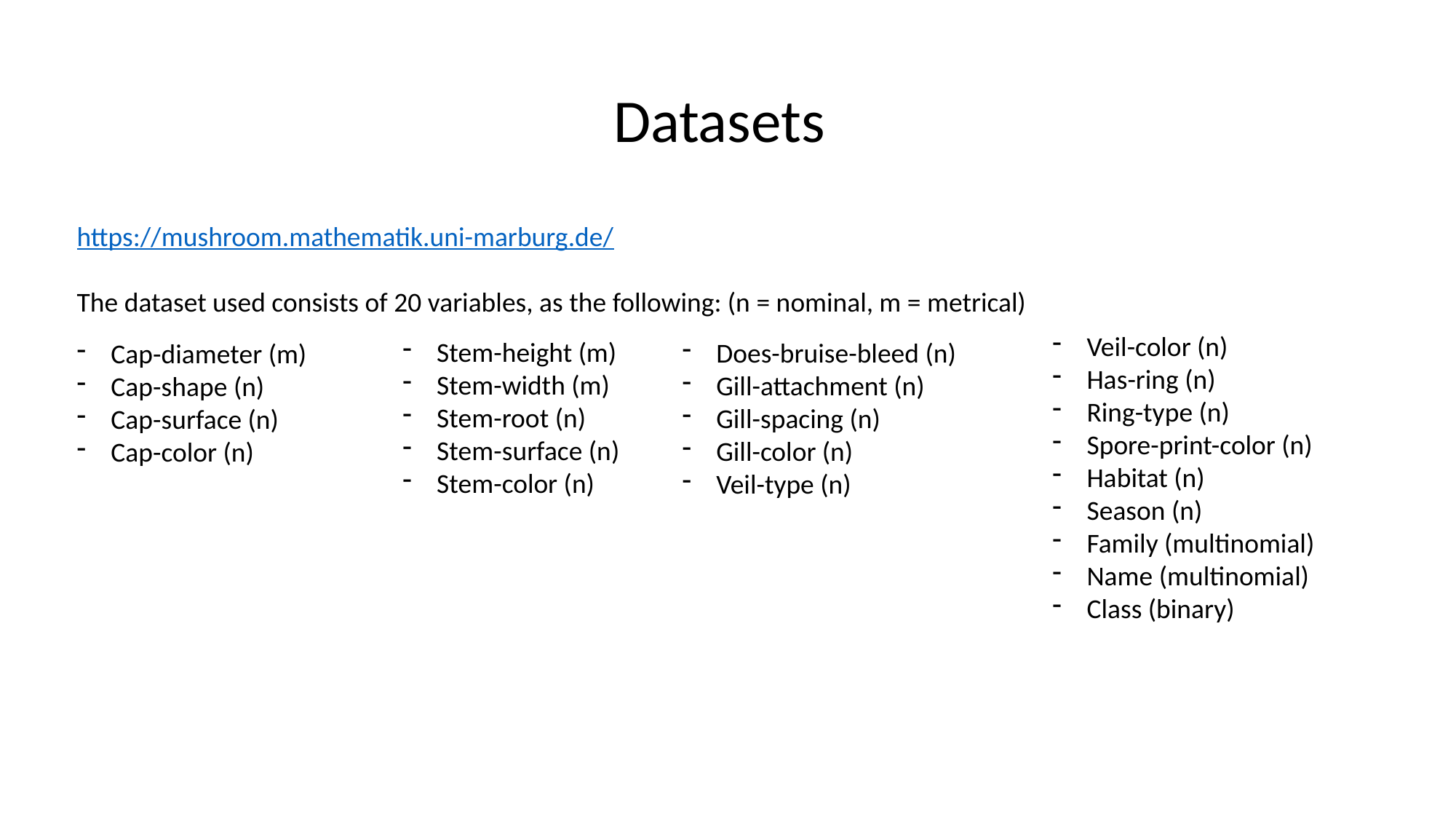

Datasets
https://mushroom.mathematik.uni-marburg.de/

The dataset used consists of 20 variables, as the following: (n = nominal, m = metrical)
Veil-color (n)
Has-ring (n)
Ring-type (n)
Spore-print-color (n)
Habitat (n)
Season (n)
Family (multinomial)
Name (multinomial)
Class (binary)

Stem-height (m)
Stem-width (m)
Stem-root (n)
Stem-surface (n)
Stem-color (n)
Does-bruise-bleed (n)
Gill-attachment (n)
Gill-spacing (n)
Gill-color (n)
Veil-type (n)
Cap-diameter (m)
Cap-shape (n)
Cap-surface (n)
Cap-color (n)